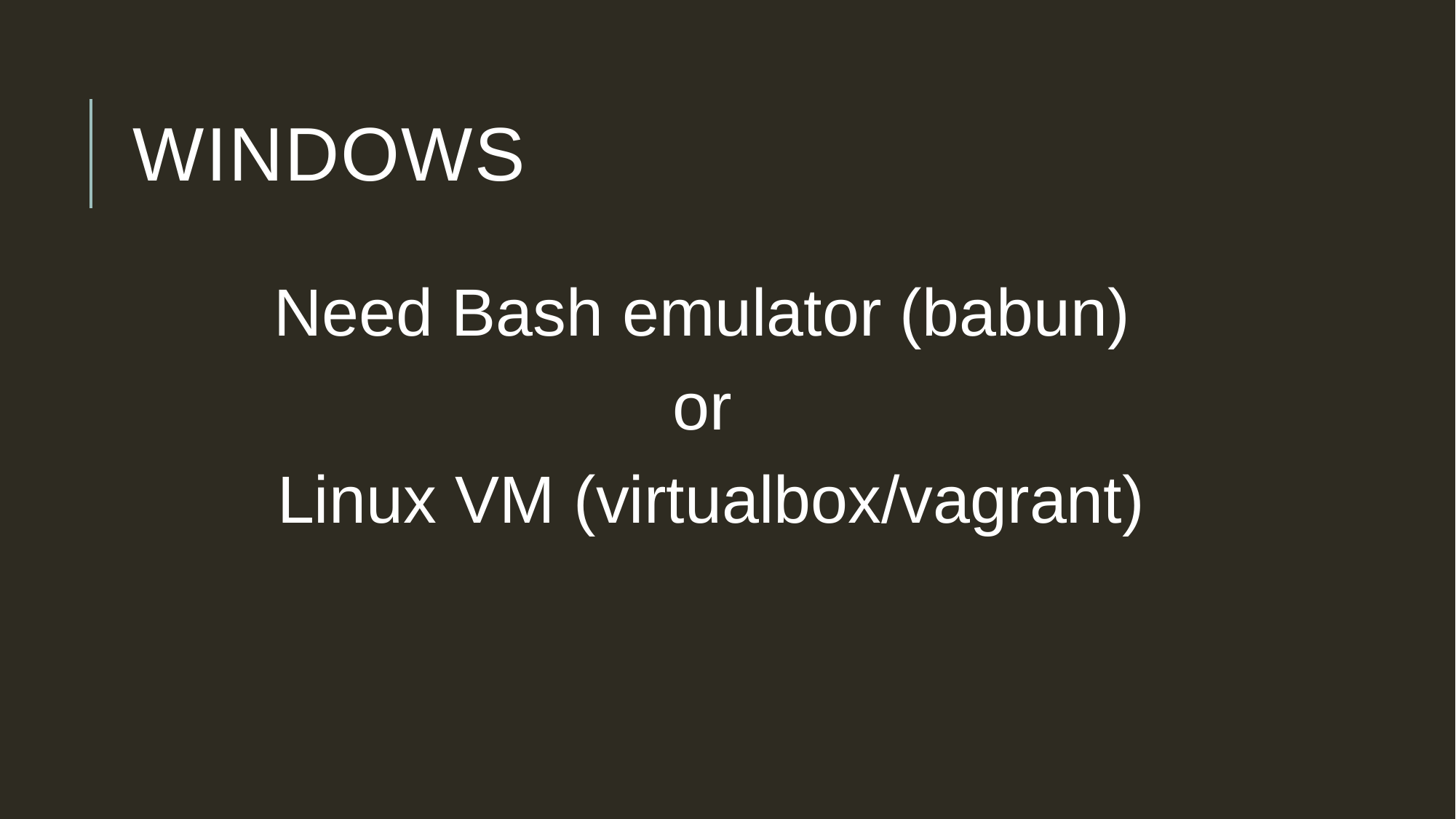

# Windows
Need Bash emulator (babun)
or
Linux VM (virtualbox/vagrant)